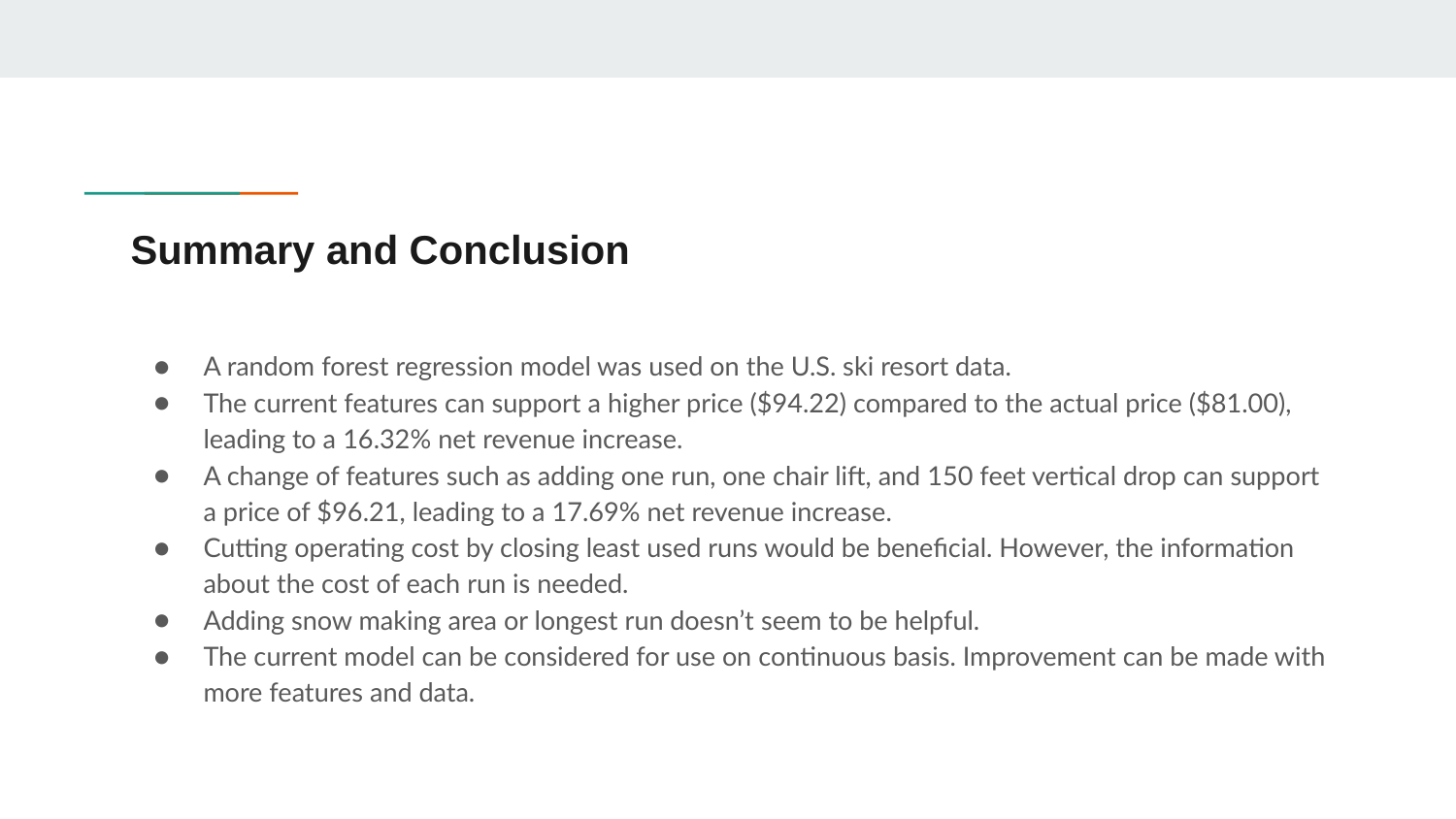

# Summary and Conclusion
A random forest regression model was used on the U.S. ski resort data.
The current features can support a higher price ($94.22) compared to the actual price ($81.00), leading to a 16.32% net revenue increase.
A change of features such as adding one run, one chair lift, and 150 feet vertical drop can support a price of $96.21, leading to a 17.69% net revenue increase.
Cutting operating cost by closing least used runs would be beneficial. However, the information about the cost of each run is needed.
Adding snow making area or longest run doesn’t seem to be helpful.
The current model can be considered for use on continuous basis. Improvement can be made with more features and data.